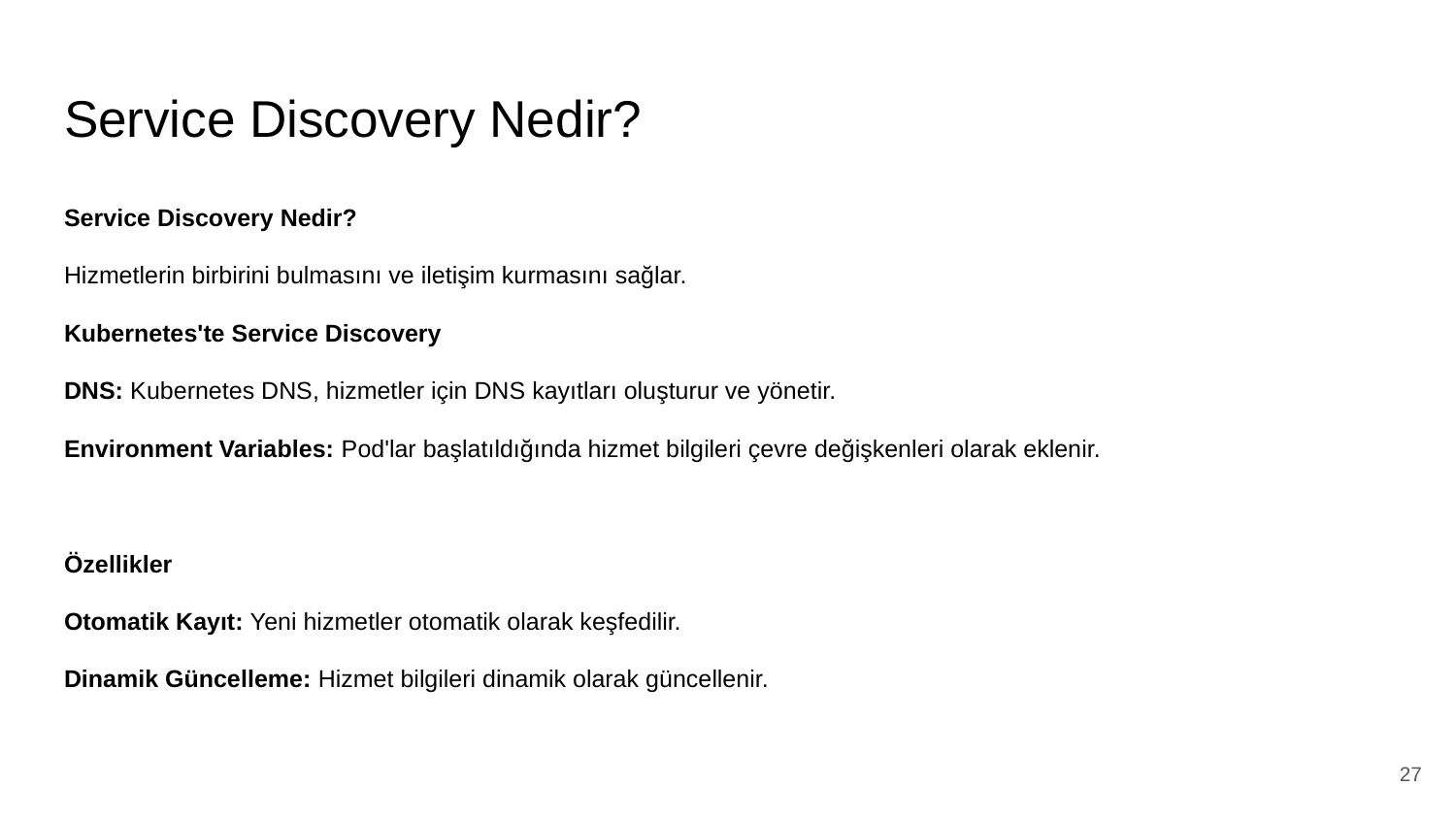

# Service Discovery Nedir?
Service Discovery Nedir?
Hizmetlerin birbirini bulmasını ve iletişim kurmasını sağlar.
Kubernetes'te Service Discovery
DNS: Kubernetes DNS, hizmetler için DNS kayıtları oluşturur ve yönetir.
Environment Variables: Pod'lar başlatıldığında hizmet bilgileri çevre değişkenleri olarak eklenir.

Özellikler
Otomatik Kayıt: Yeni hizmetler otomatik olarak keşfedilir.
Dinamik Güncelleme: Hizmet bilgileri dinamik olarak güncellenir.

27